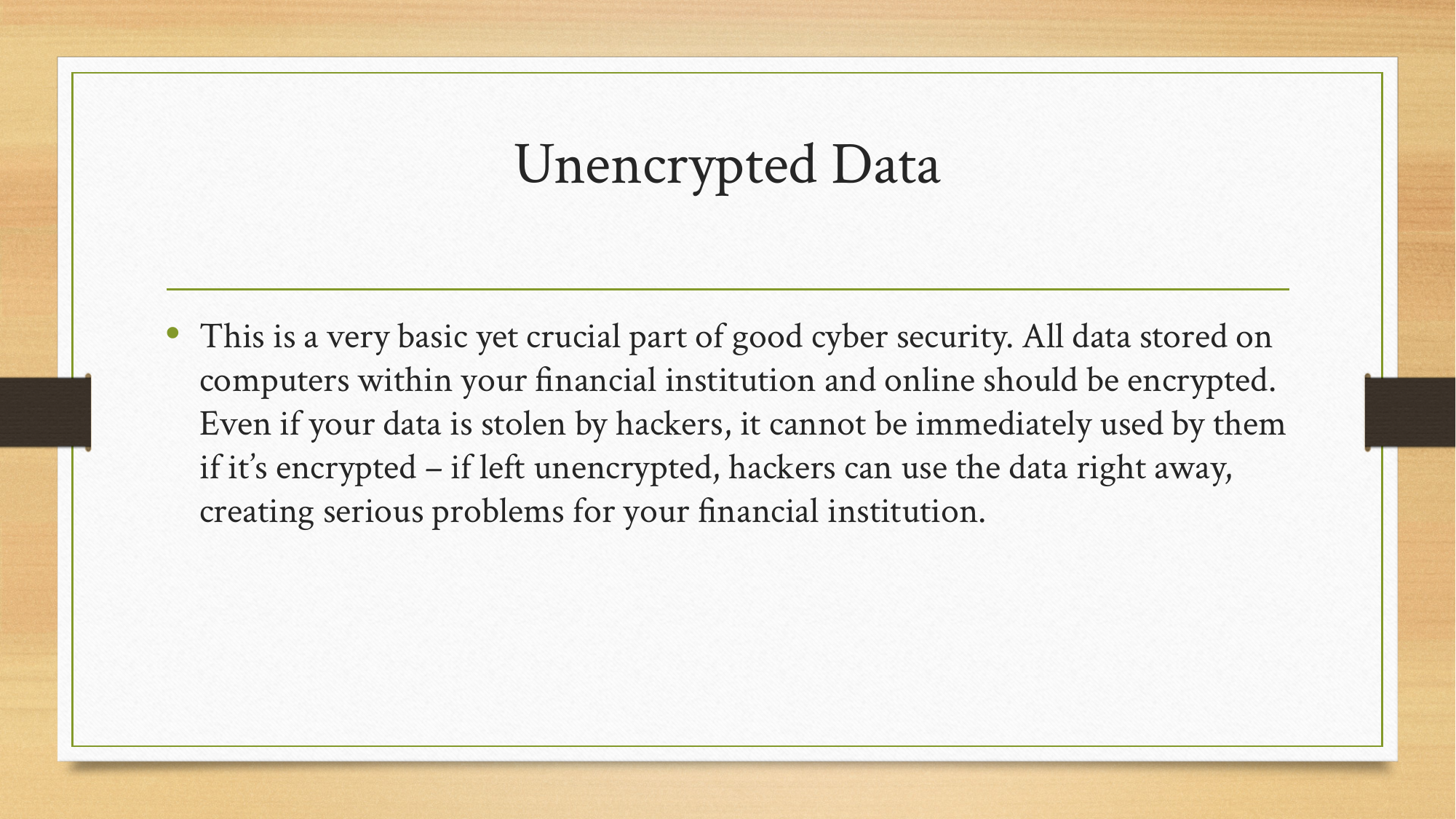

# Unencrypted Data
This is a very basic yet crucial part of good cyber security. All data stored on computers within your financial institution and online should be encrypted. Even if your data is stolen by hackers, it cannot be immediately used by them if it’s encrypted – if left unencrypted, hackers can use the data right away, creating serious problems for your financial institution.